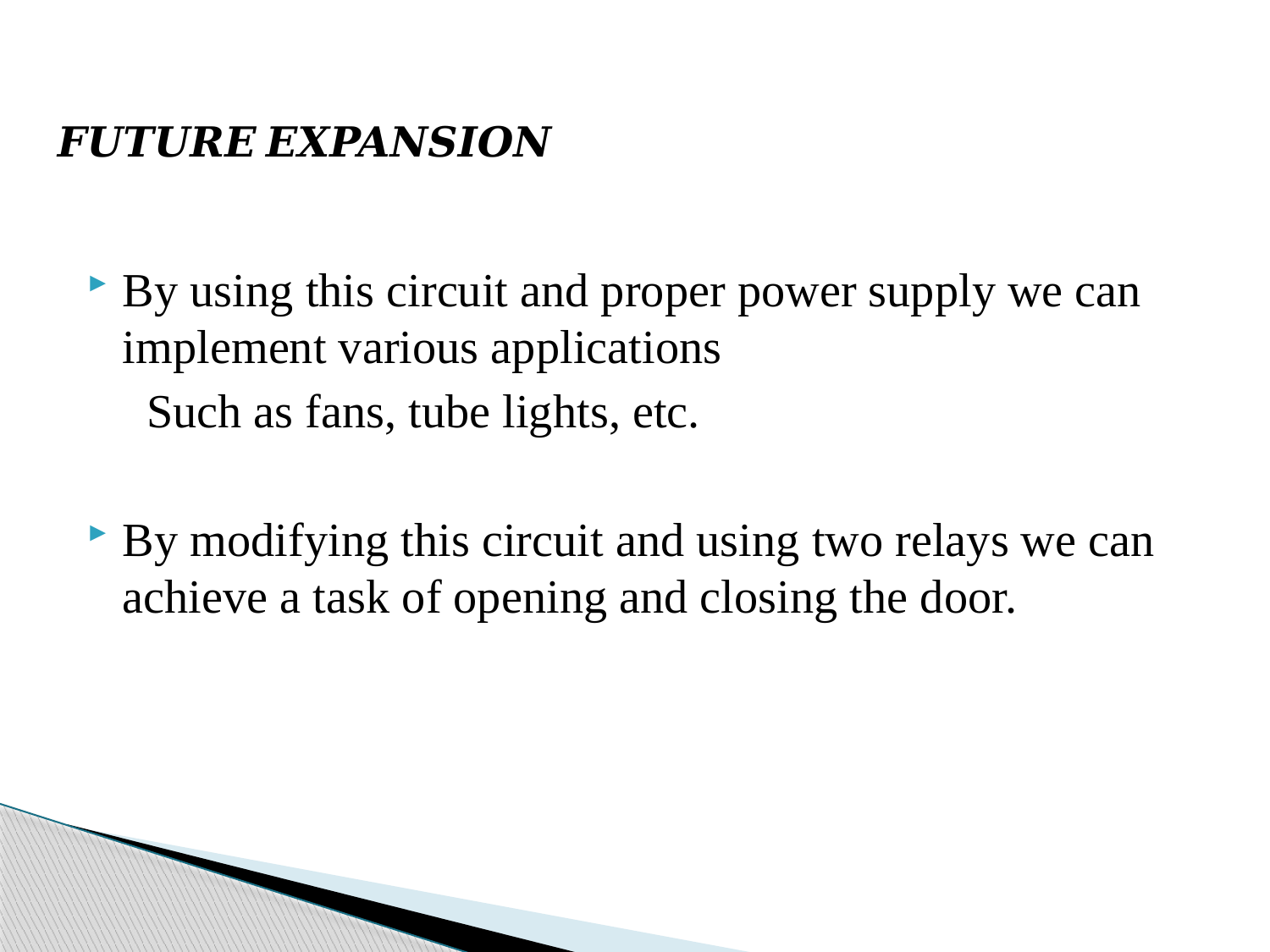

# FUTURE EXPANSION

By using this circuit and proper power supply we can implement various applications
     Such as fans, tube lights, etc.

By modifying this circuit and using two relays we can achieve a task of opening and closing the door.